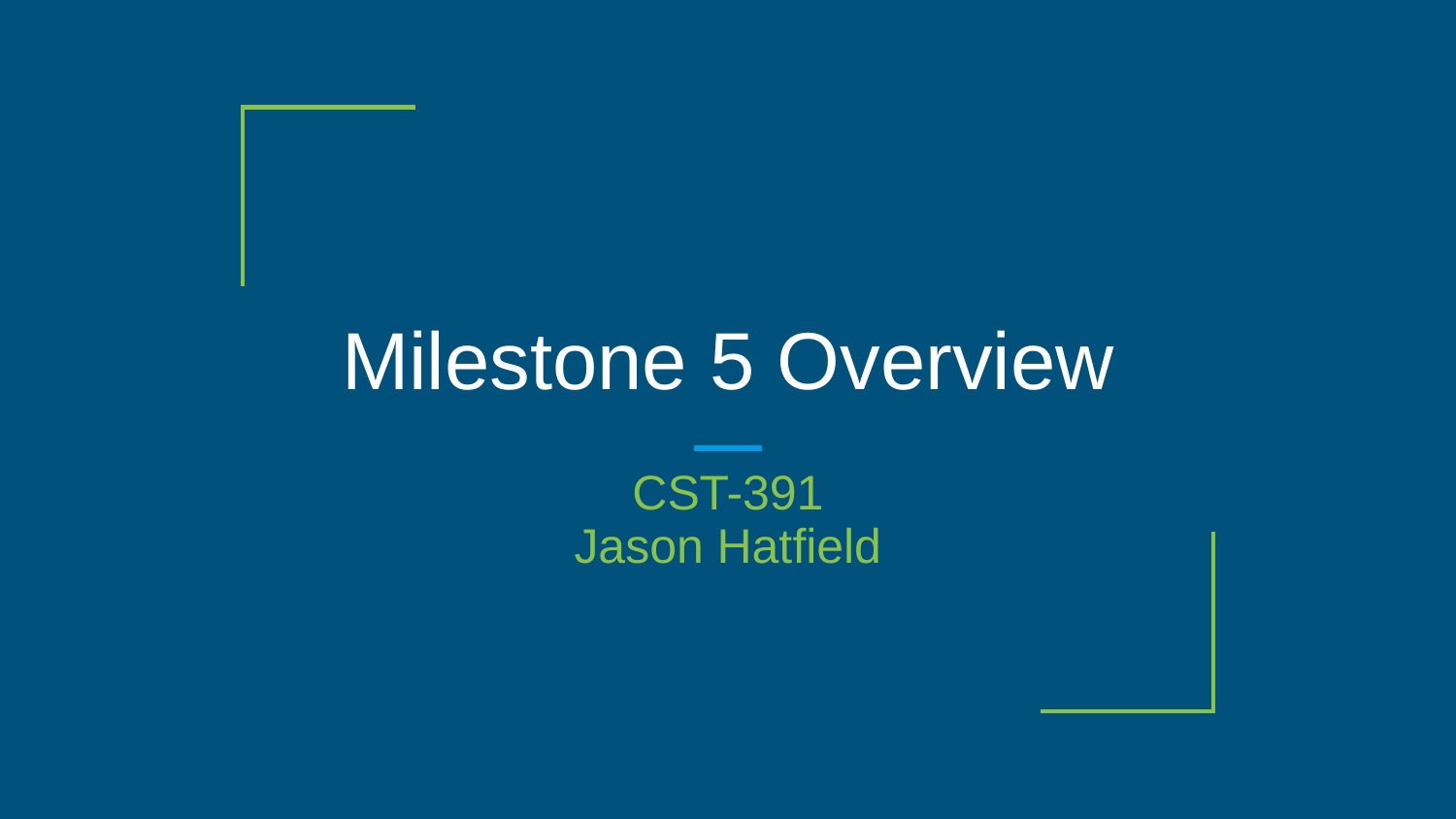

# Milestone 5 Overview
CST-391
Jason Hatfield